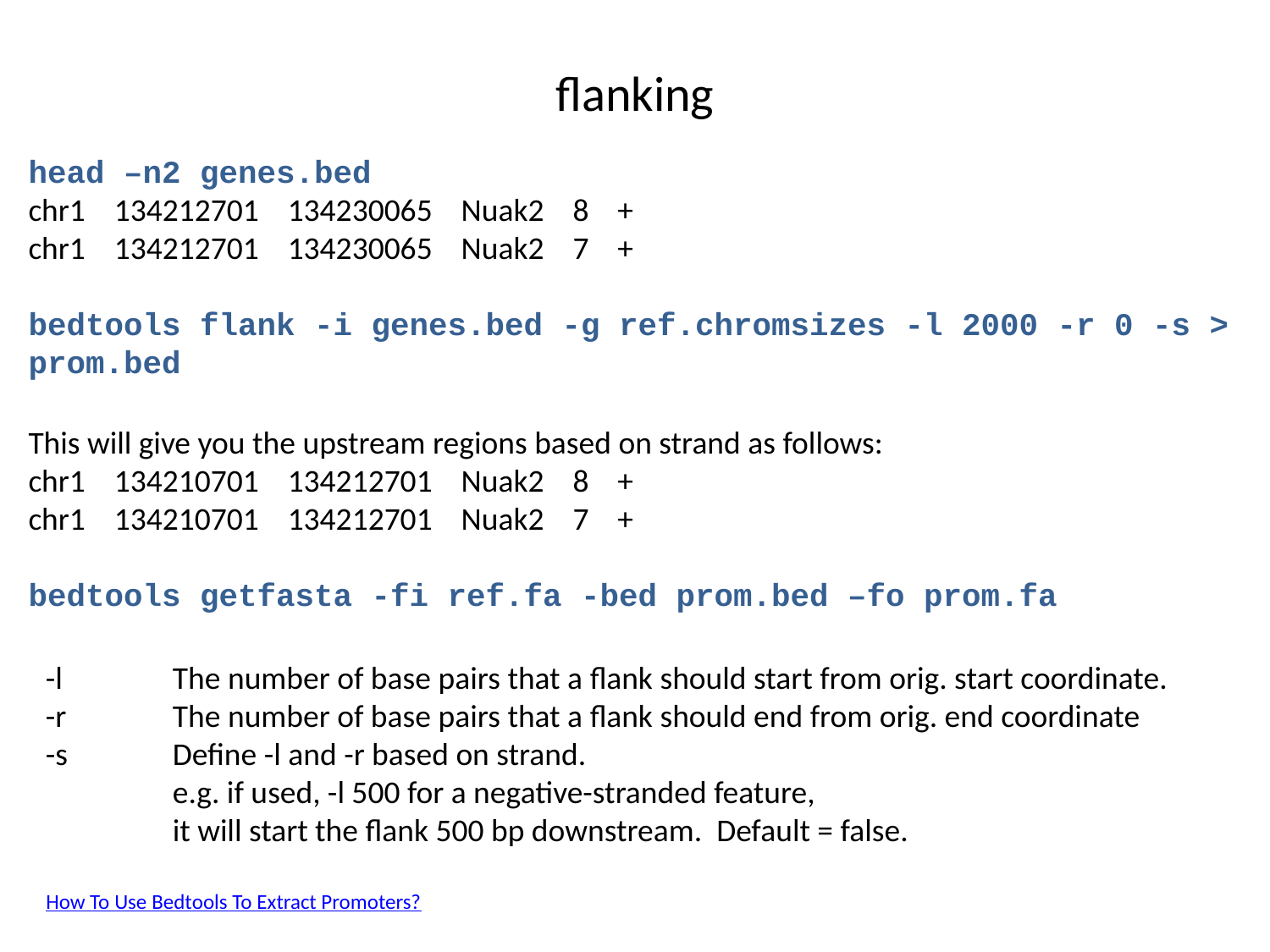

# flanking
head –n2 genes.bed
chr1    134212701    134230065    Nuak2    8    +
chr1    134212701    134230065    Nuak2    7    +

bedtools flank -i genes.bed -g ref.chromsizes -l 2000 -r 0 -s > prom.bed

This will give you the upstream regions based on strand as follows:
chr1    134210701    134212701    Nuak2    8    +
chr1    134210701    134212701    Nuak2    7    +

bedtools getfasta -fi ref.fa -bed prom.bed –fo prom.fa
-l	The number of base pairs that a flank should start from orig. start coordinate.
-r	The number of base pairs that a flank should end from orig. end coordinate
-s	Define -l and -r based on strand.
	e.g. if used, -l 500 for a negative-stranded feature,
	it will start the flank 500 bp downstream.  Default = false.
How To Use Bedtools To Extract Promoters?